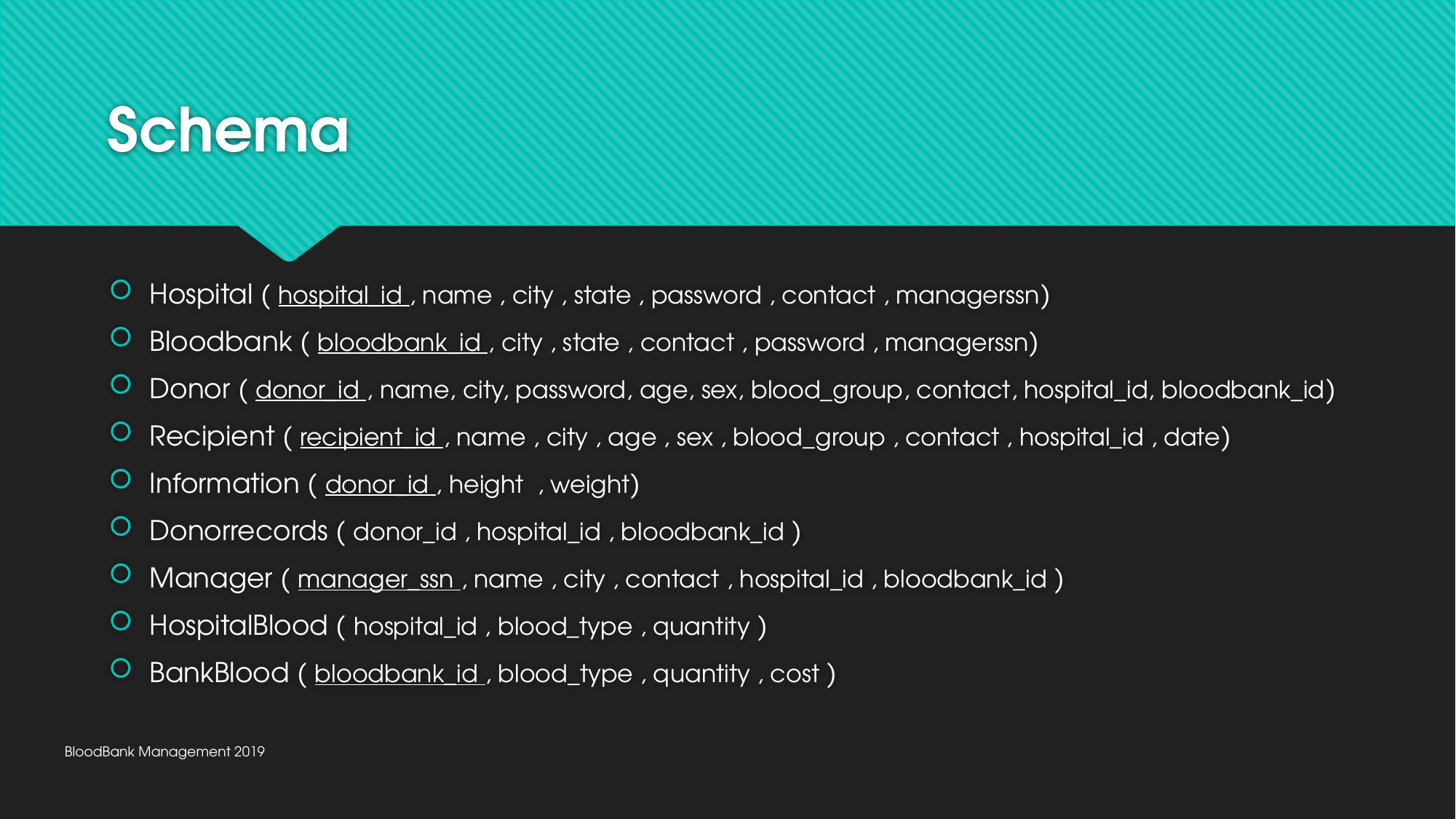

# Schema
Hospital ( hospital_id , name , city , state , password , contact , managerssn)
Bloodbank ( bloodbank_id , city , state , contact , password , managerssn)
Donor ( donor_id , name, city, password, age, sex, blood_group, contact, hospital_id, bloodbank_id)
Recipient ( recipient_id , name , city , age , sex , blood_group , contact , hospital_id , date)
Information ( donor_id , height  , weight)
Donorrecords ( donor_id , hospital_id , bloodbank_id )
Manager ( manager_ssn , name , city , contact , hospital_id , bloodbank_id )
HospitalBlood ( hospital_id , blood_type , quantity )
BankBlood ( bloodbank_id , blood_type , quantity , cost )
BloodBank Management 2019